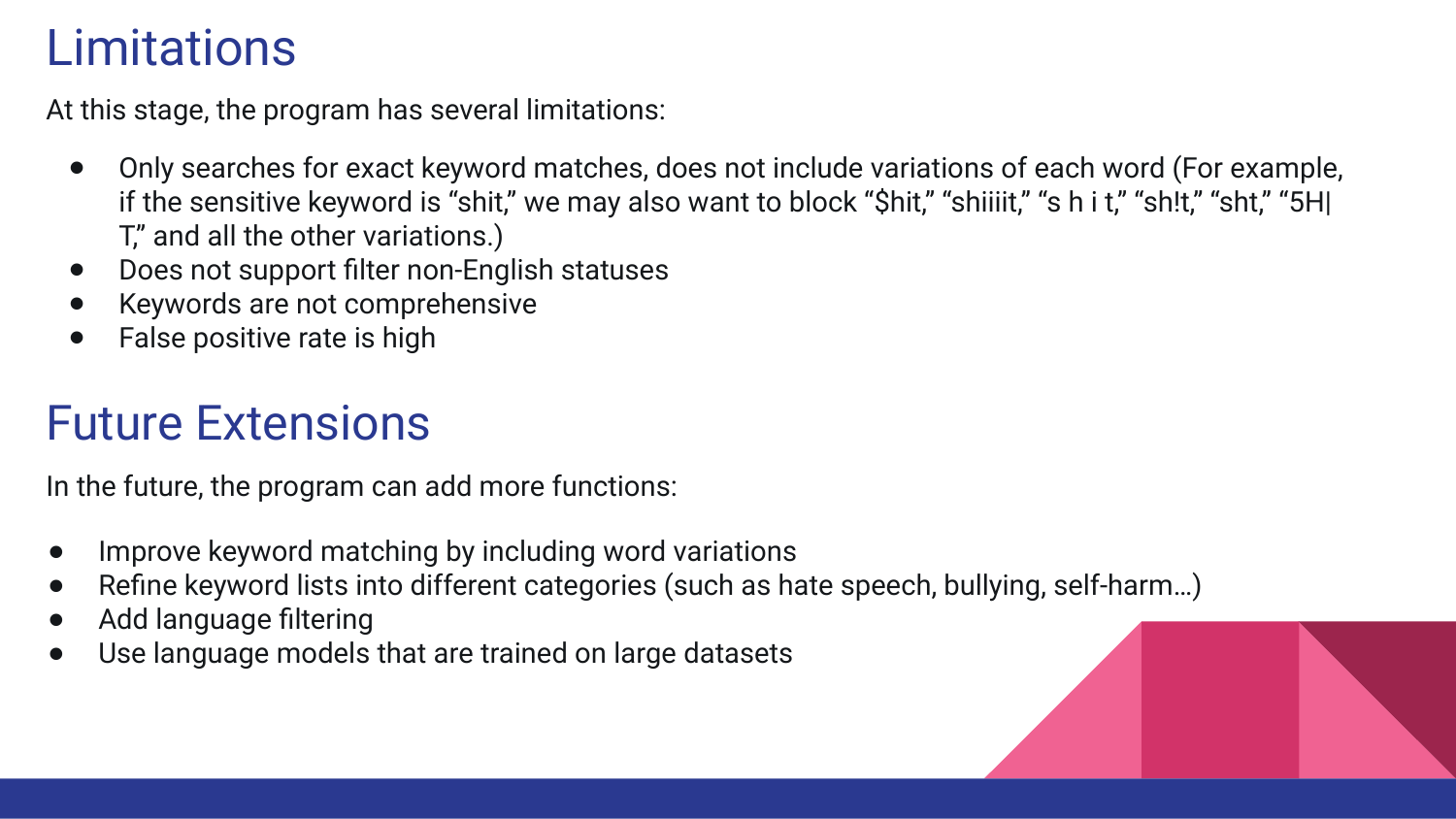

# Limitations
At this stage, the program has several limitations:
Only searches for exact keyword matches, does not include variations of each word (For example, if the sensitive keyword is “shit,” we may also want to block “$hit,” “shiiiit,” “s h i t,” “sh!t,” “sht,” “5H|T,” and all the other variations.)
Does not support filter non-English statuses
Keywords are not comprehensive
False positive rate is high

Future Extensions

Improve keyword matching by including word variations
Refine keyword lists into different categories (such as hate speech, bullying, self-harm…)
Add language filtering
Use language models that are trained on large datasets

In the future, the program can add more functions: